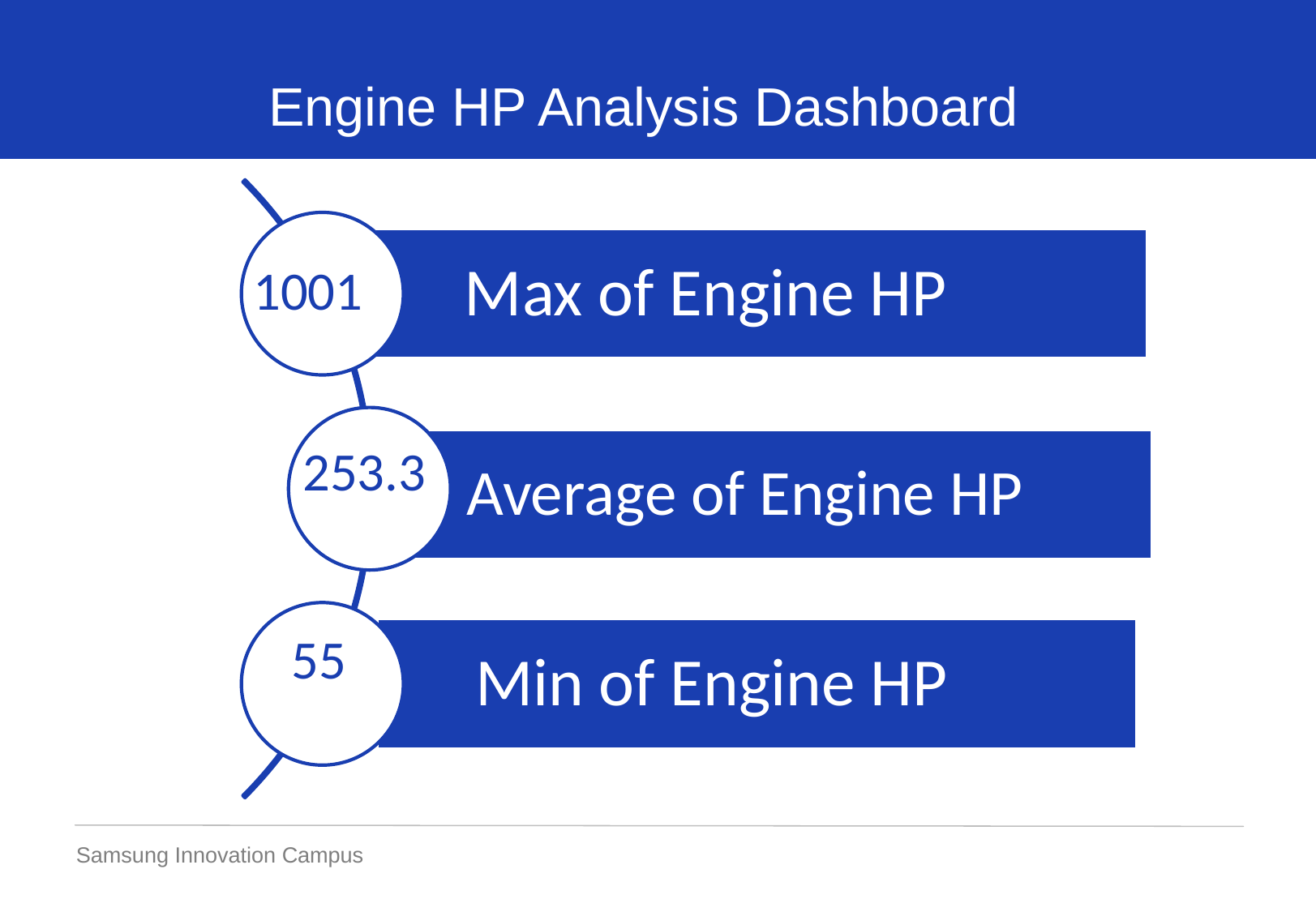

Engine HP Analysis Dashboard
Max of Engine HP
Average of Engine HP
Min of Engine HP
1001
253.3
55

Samsung Innovation Campus